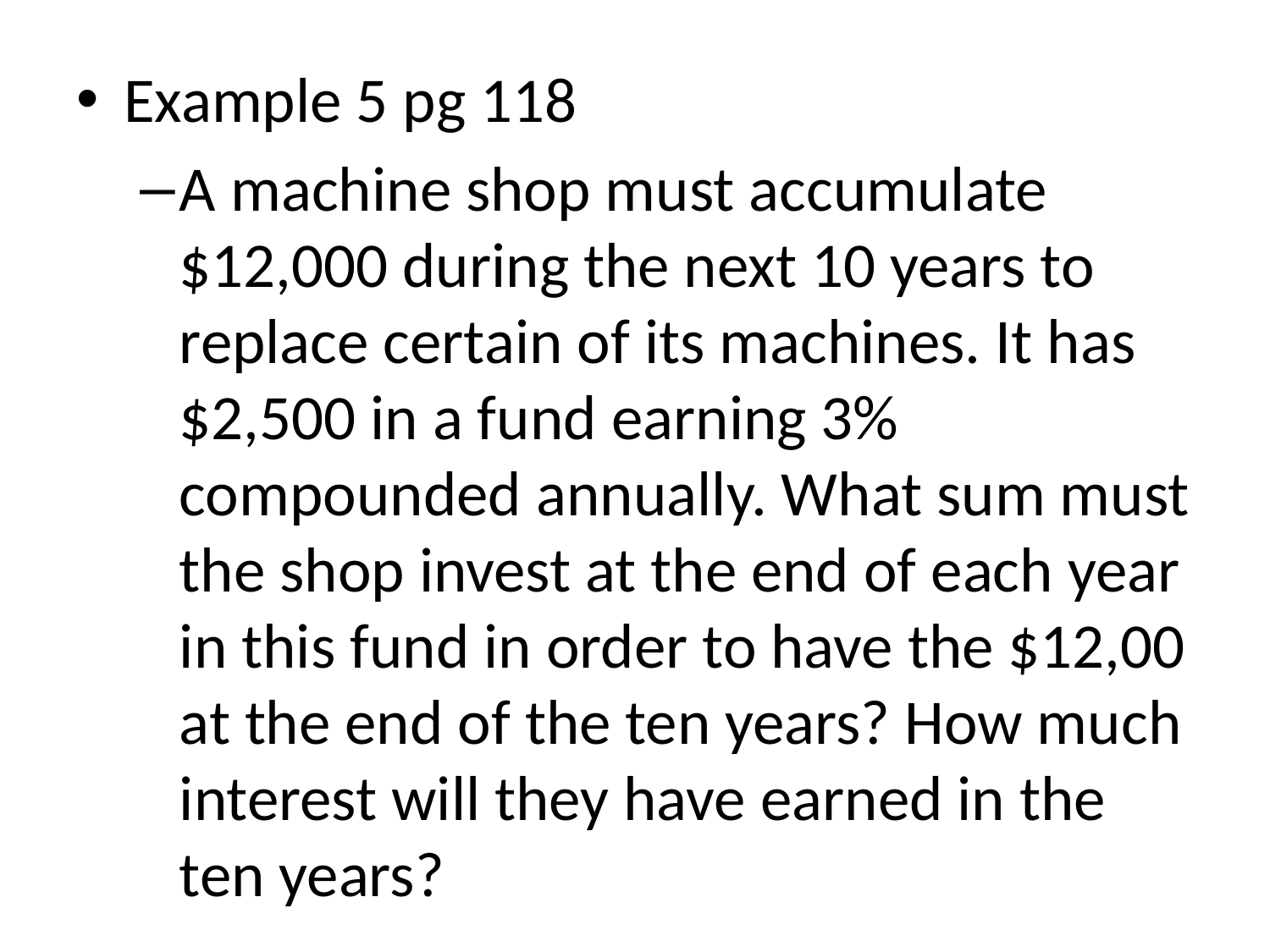

Example 5 pg 118
A machine shop must accumulate $12,000 during the next 10 years to replace certain of its machines. It has $2,500 in a fund earning 3% compounded annually. What sum must the shop invest at the end of each year in this fund in order to have the $12,00 at the end of the ten years? How much interest will they have earned in the ten years?